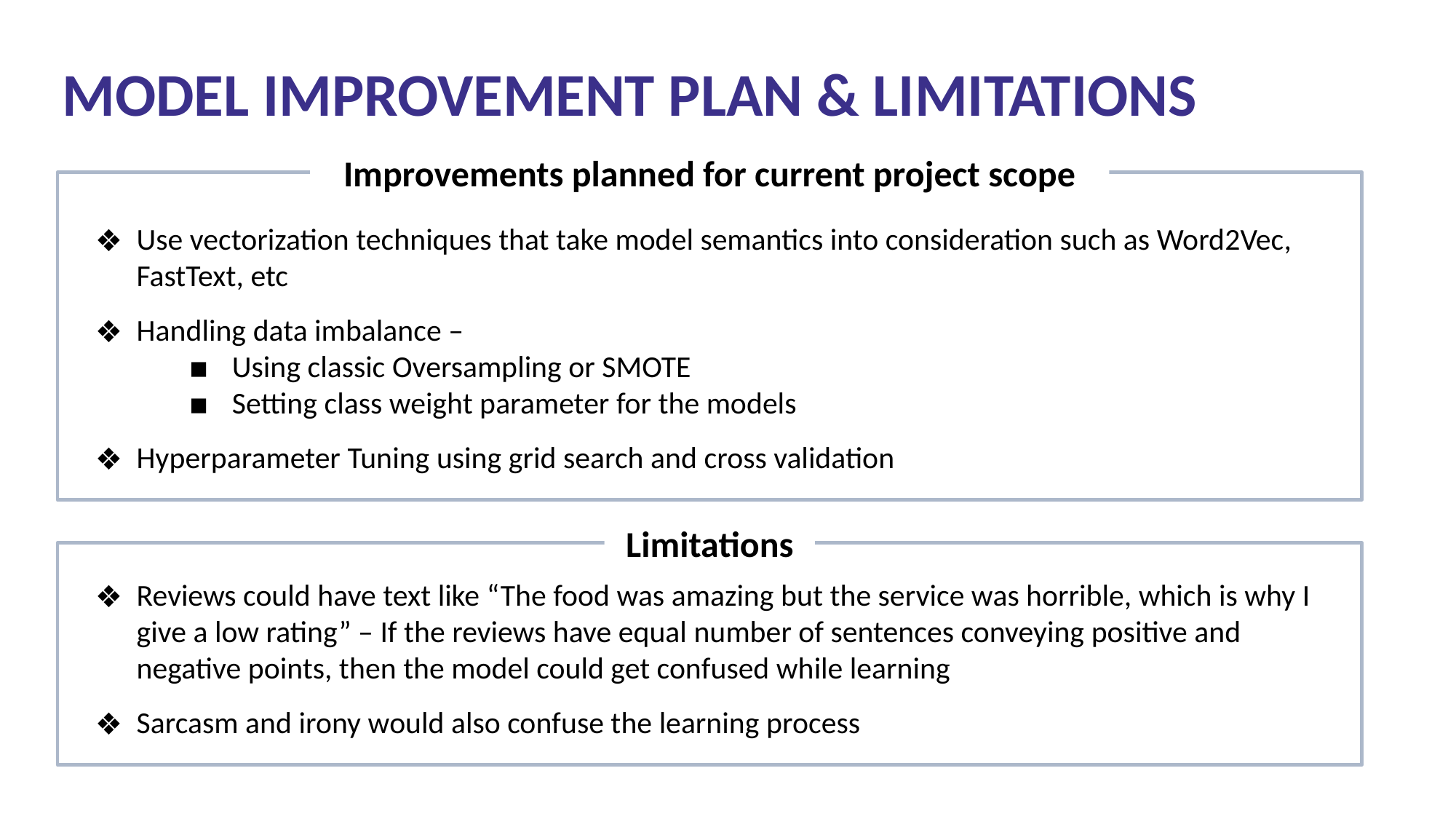

MODEL IMPROVEMENT PLAN & LIMITATIONS
Improvements planned for current project scope

Use vectorization techniques that take model semantics into consideration such as Word2Vec,   FastText, etc
Handling data imbalance –
Using classic Oversampling or SMOTE
Setting class weight parameter for the models
Hyperparameter Tuning using grid search and cross validation

Limitations

Reviews could have text like “The food was amazing but the service was horrible, which is why I give a low rating” – If the reviews have equal number of sentences conveying positive and negative points, then the model could get confused while learning
Sarcasm and irony would also confuse the learning process